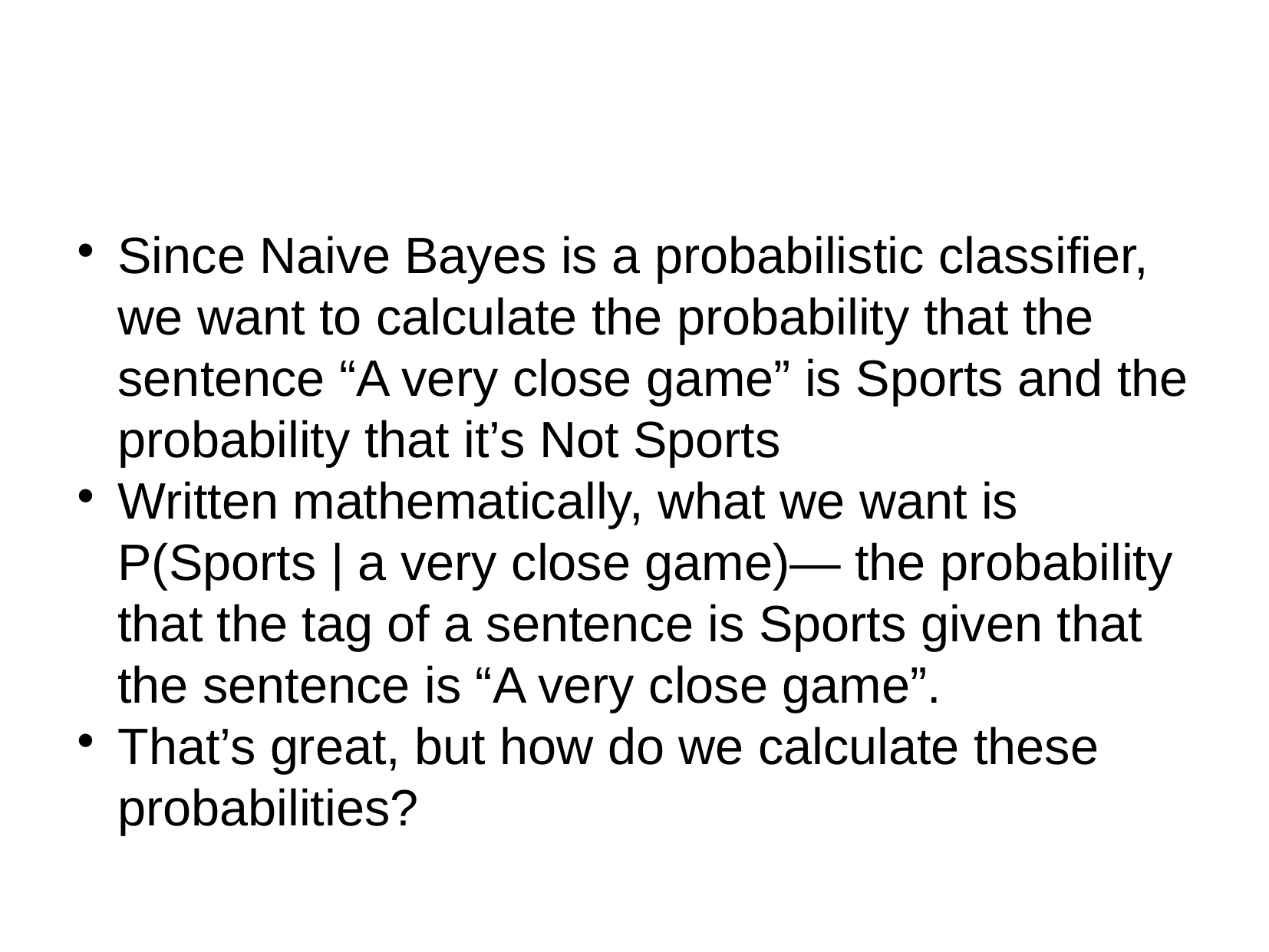

Since Naive Bayes is a probabilistic classifier, we want to calculate the probability that the sentence “A very close game” is Sports and the probability that it’s Not Sports
Written mathematically, what we want is P(Sports | a very close game)— the probability that the tag of a sentence is Sports given that the sentence is “A very close game”.
That’s great, but how do we calculate these probabilities?